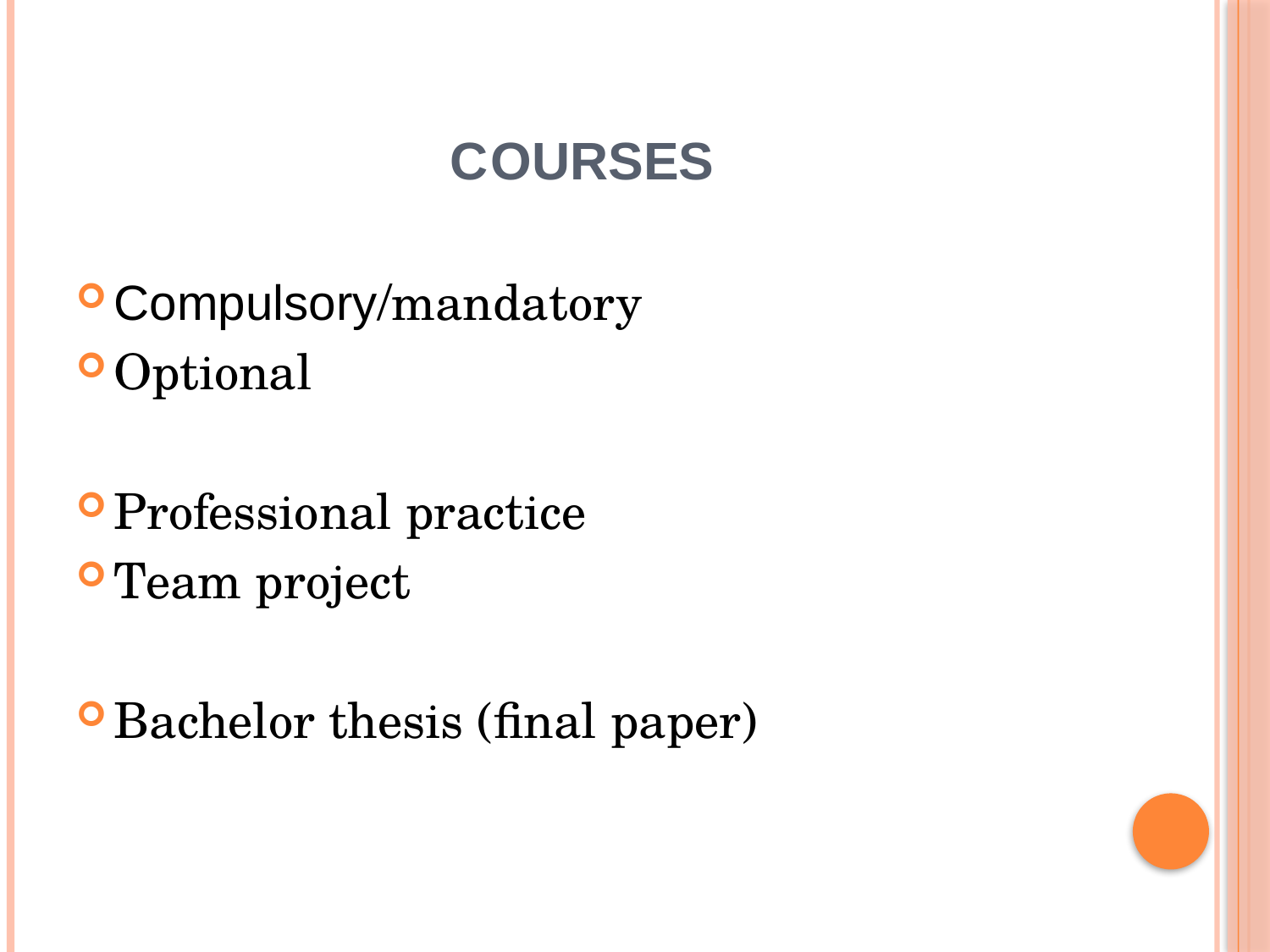

# Courses
Compulsory/mandatory
Optional

Professional practice
Team project

Bachelor thesis (final paper)